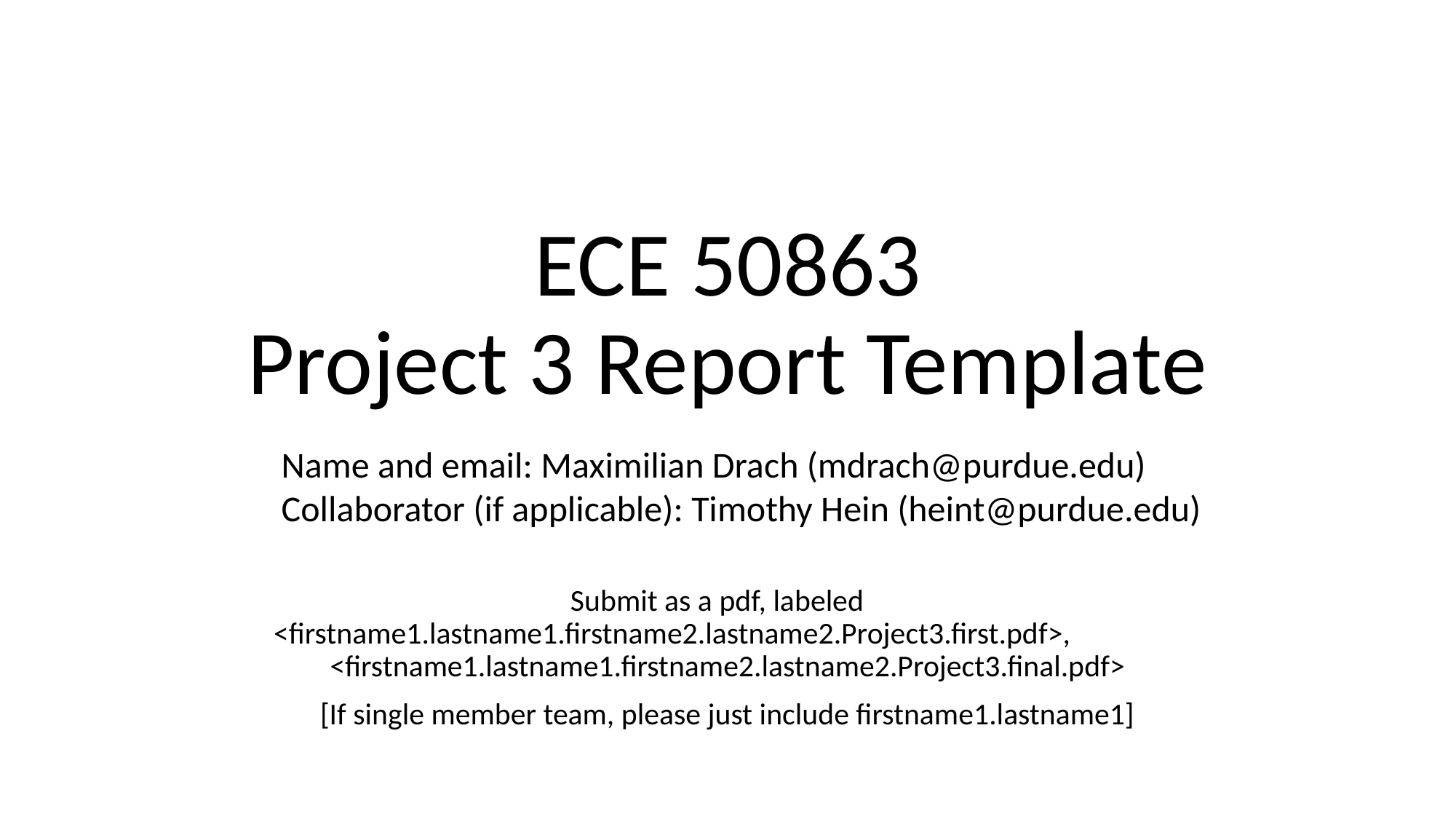

# ECE 50863 Project 3 Report Template
Name and email: Maximilian Drach (mdrach@purdue.edu)
Collaborator (if applicable): Timothy Hein (heint@purdue.edu)
Submit as a pdf, labeled    <firstname1.lastname1.firstname2.lastname2.Project3.first.pdf>, 	      <firstname1.lastname1.firstname2.lastname2.Project3.final.pdf>
[If single member team, please just include firstname1.lastname1]